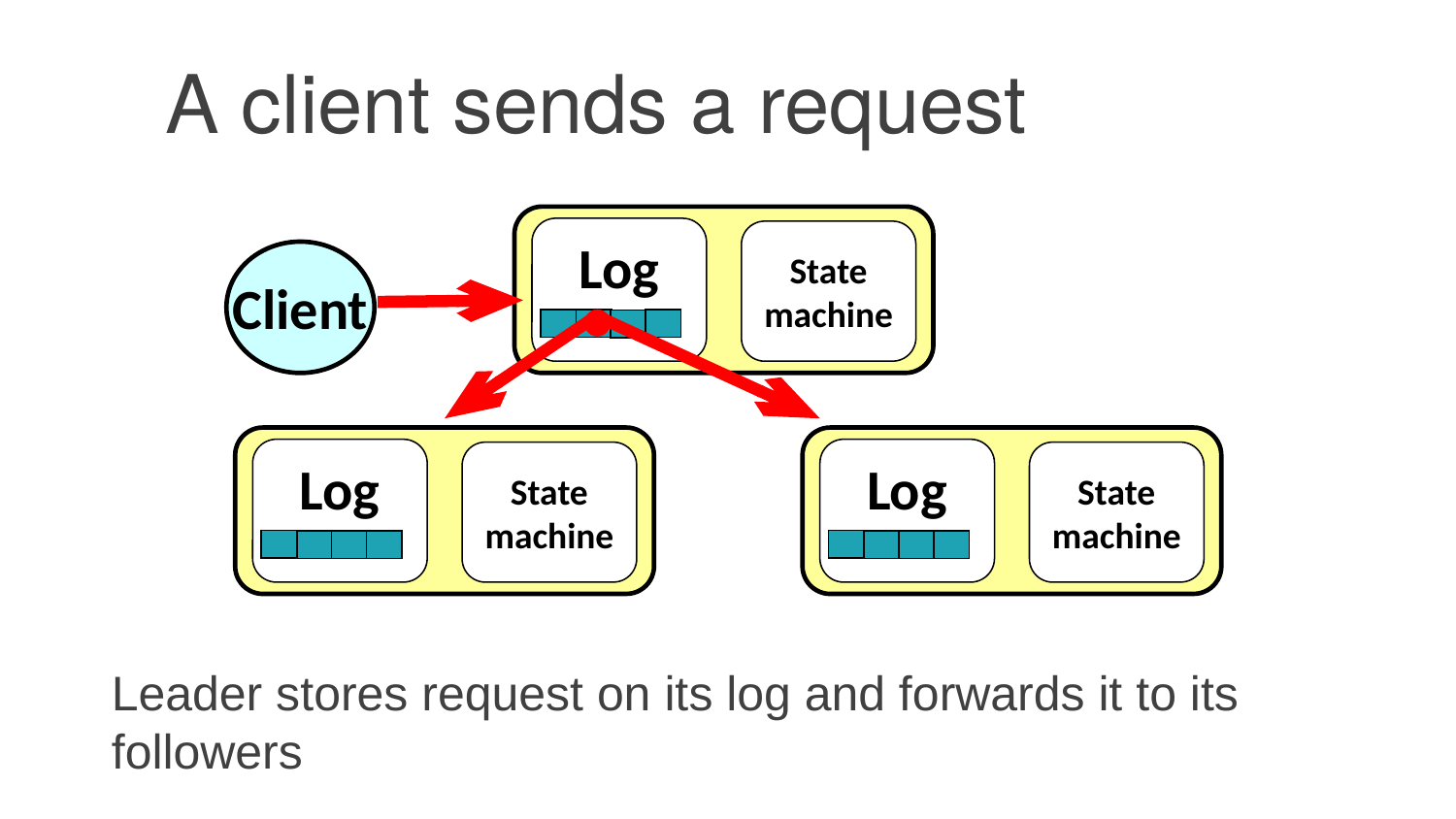

A client sends a request

Log

State
machine
Client

Log

State
machine

Log

State
machine
Leader stores request on its log and forwards it to its followers